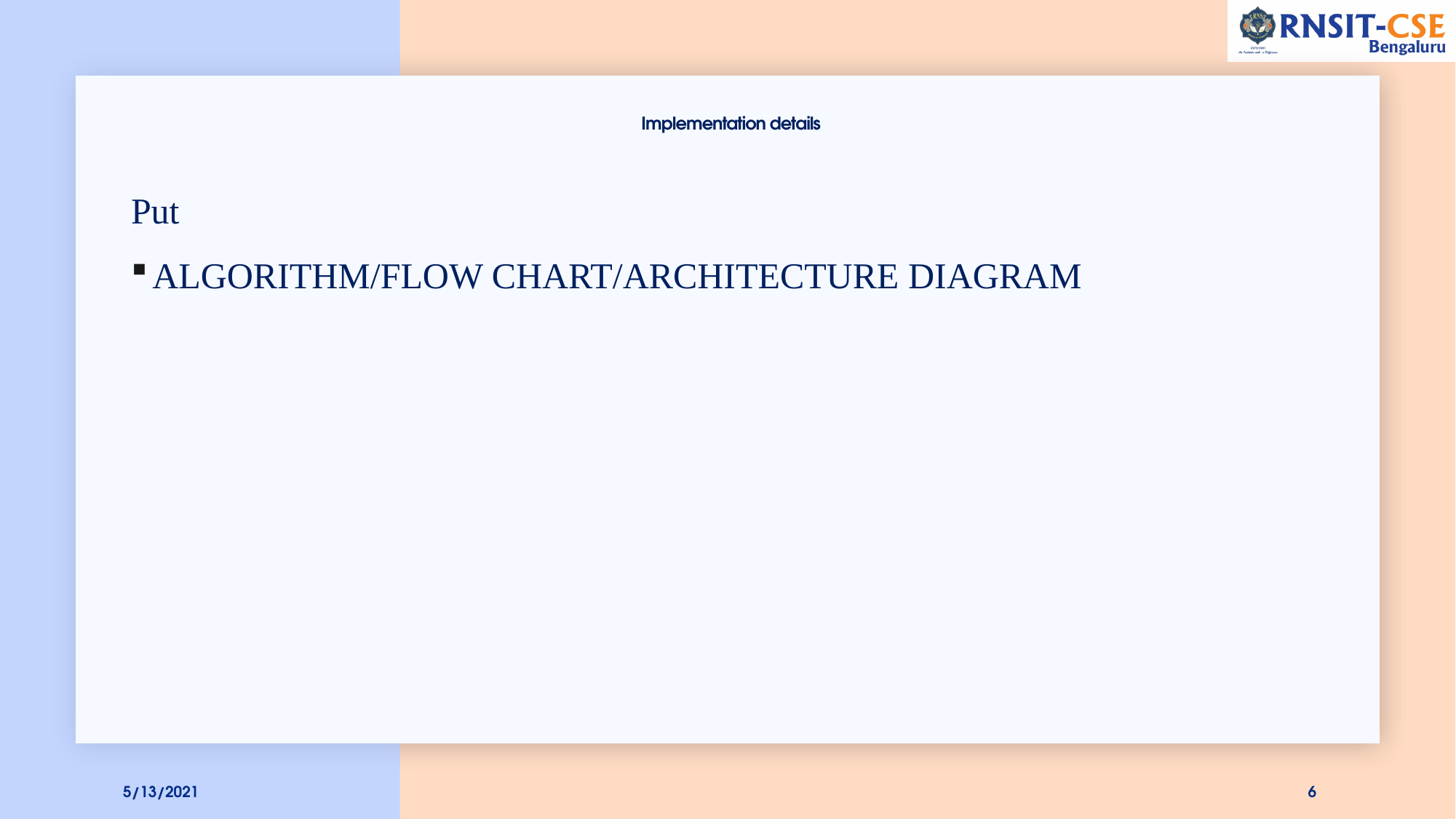

# Implementation details
Put
ALGORITHM/FLOW CHART/ARCHITECTURE DIAGRAM
5/13/2021
6